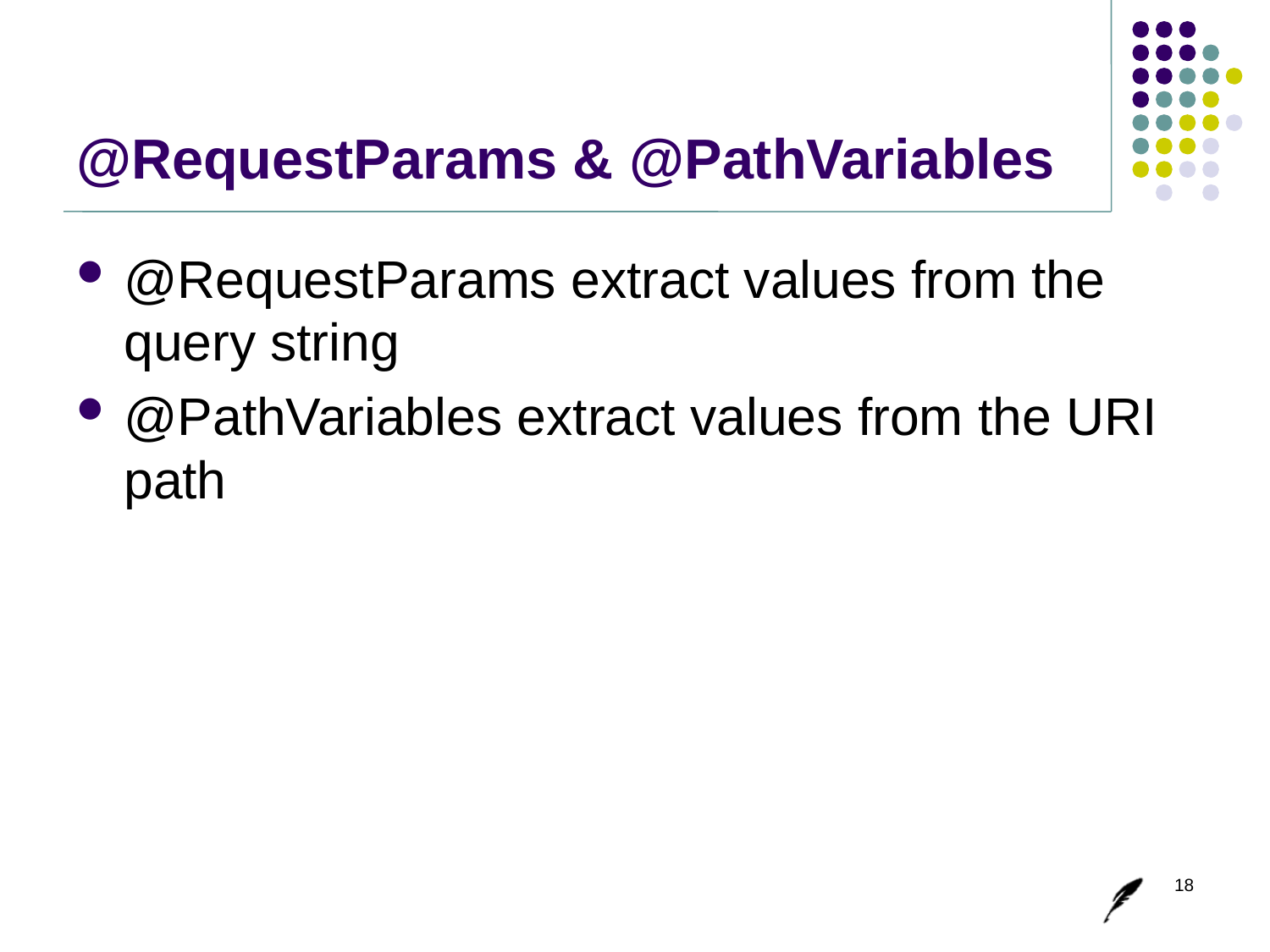

# @RequestParams & @PathVariables
@RequestParams extract values from the query string
@PathVariables extract values from the URI path
18